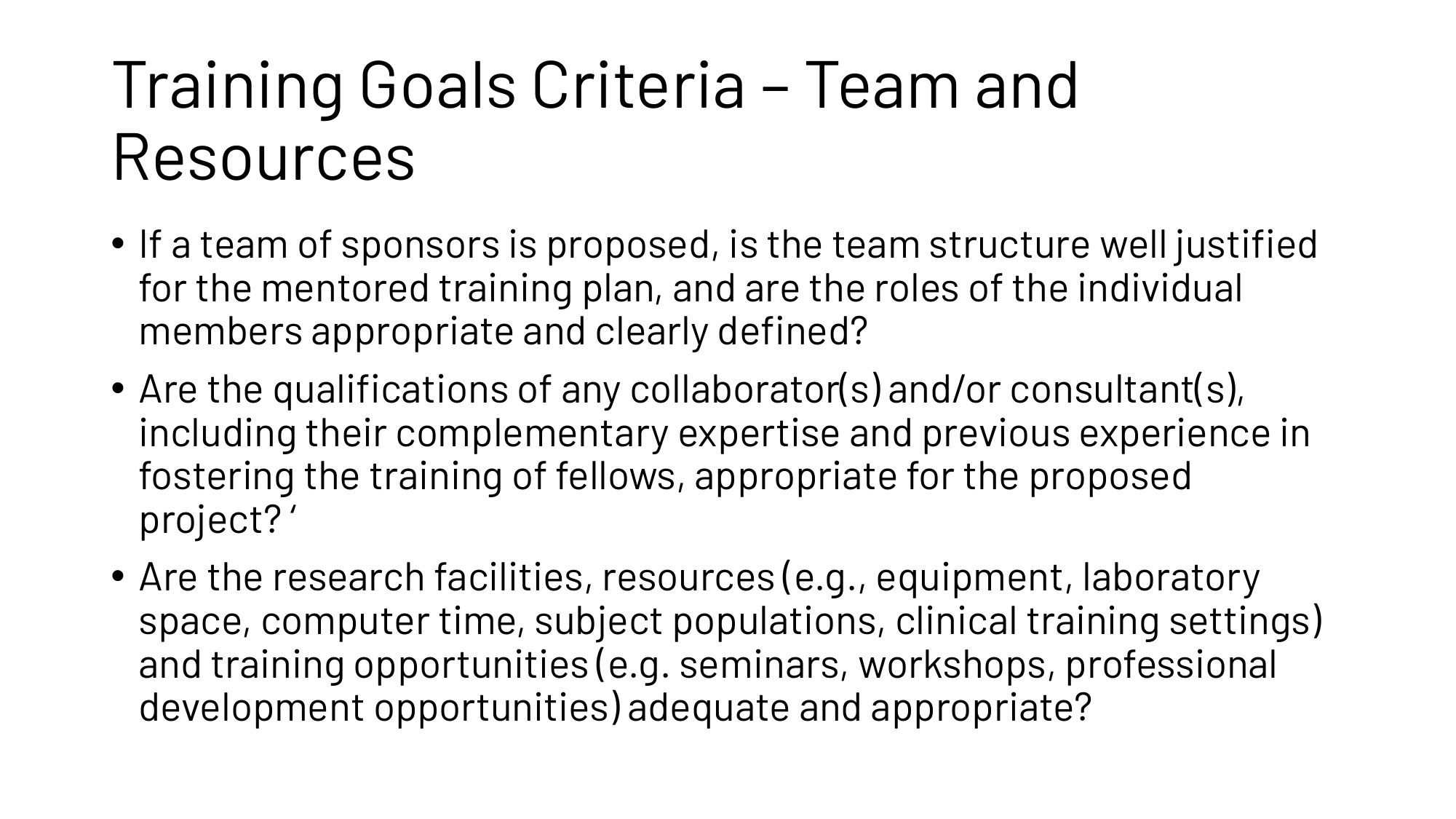

# Training Goals Criteria – Team and Resources
If a team of sponsors is proposed, is the team structure well justified for the mentored training plan, and are the roles of the individual members appropriate and clearly defined?
Are the qualifications of any collaborator(s) and/or consultant(s), including their complementary expertise and previous experience in fostering the training of fellows, appropriate for the proposed project? ‘
Are the research facilities, resources (e.g., equipment, laboratory space, computer time, subject populations, clinical training settings) and training opportunities (e.g. seminars, workshops, professional development opportunities) adequate and appropriate?